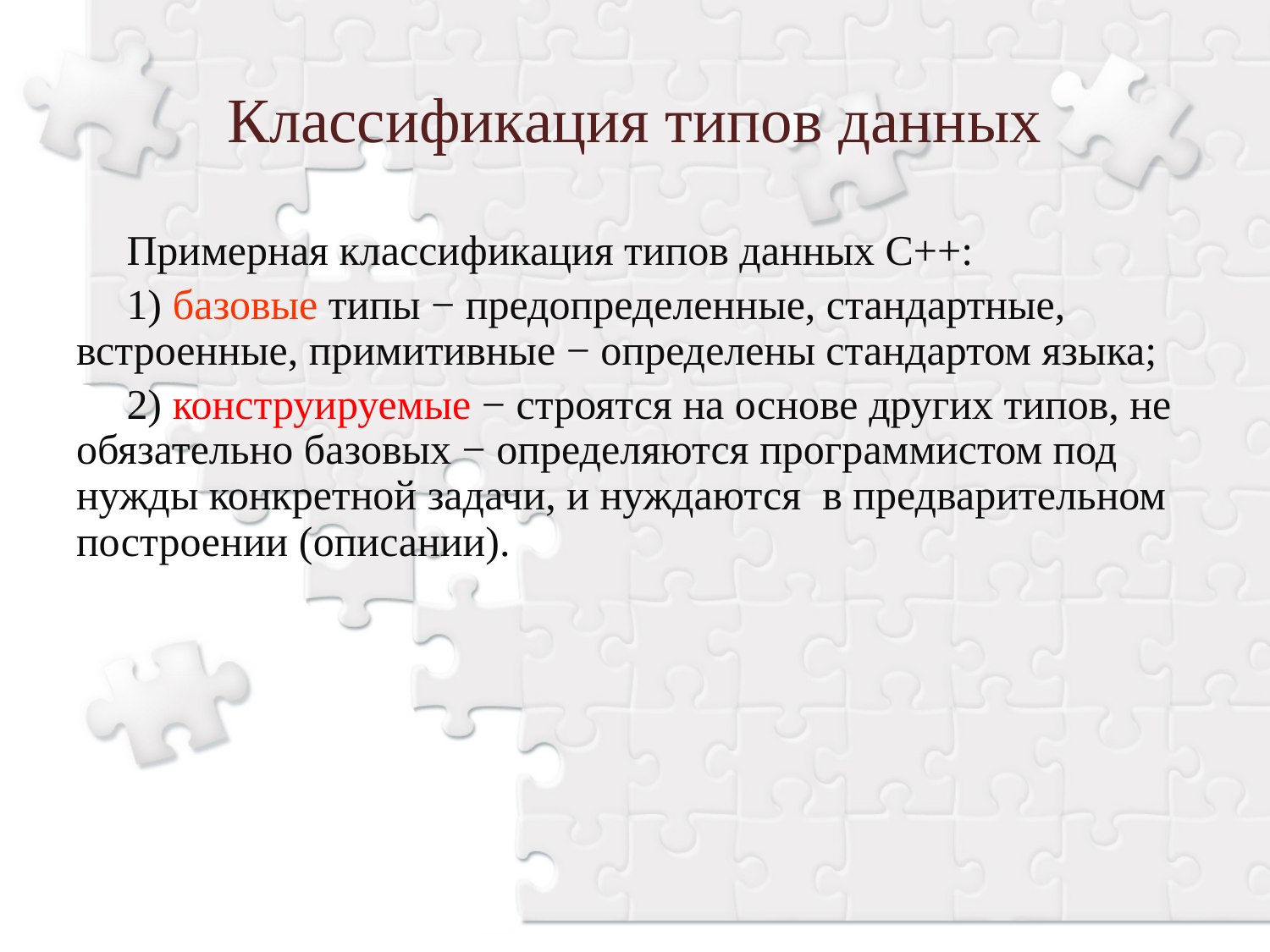

Классификация типов данных
Примерная классификация типов данных С++:
1) базовые типы − предопределенные, стандартные, встроенные, примитивные − определены стандартом языка;
2) конструируемые − строятся на основе других типов, не обязательно базовых − определяются программистом под нужды конкретной задачи, и нуждаются  в предварительном построении (описании).